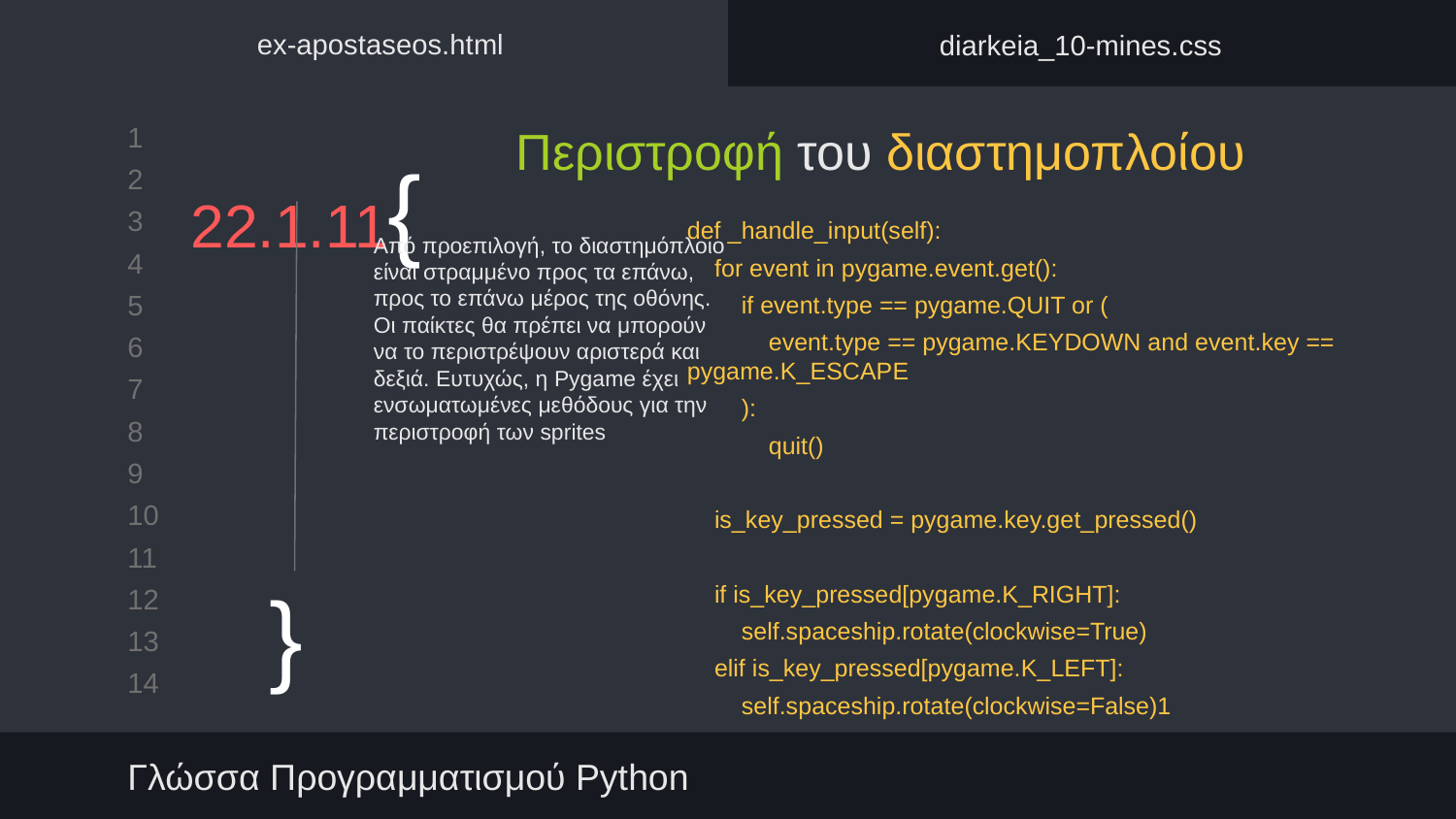

ex-apostaseos.html
diarkeia_10-mines.css
Περιστροφή του διαστημοπλοίου
# 22.1.11{
Από προεπιλογή, το διαστημόπλοιο είναι στραμμένο προς τα επάνω, προς το επάνω μέρος της οθόνης. Οι παίκτες θα πρέπει να μπορούν να το περιστρέψουν αριστερά και δεξιά. Ευτυχώς, η Pygame έχει ενσωματωμένες μεθόδους για την περιστροφή των sprites
def _handle_input(self):
    for event in pygame.event.get():
        if event.type == pygame.QUIT or (
            event.type == pygame.KEYDOWN and event.key == pygame.K_ESCAPE
        ):
            quit()

    is_key_pressed = pygame.key.get_pressed()

    if is_key_pressed[pygame.K_RIGHT]:
        self.spaceship.rotate(clockwise=True)
    elif is_key_pressed[pygame.K_LEFT]:
        self.spaceship.rotate(clockwise=False)1

}
Γλώσσα Προγραμματισμού Python